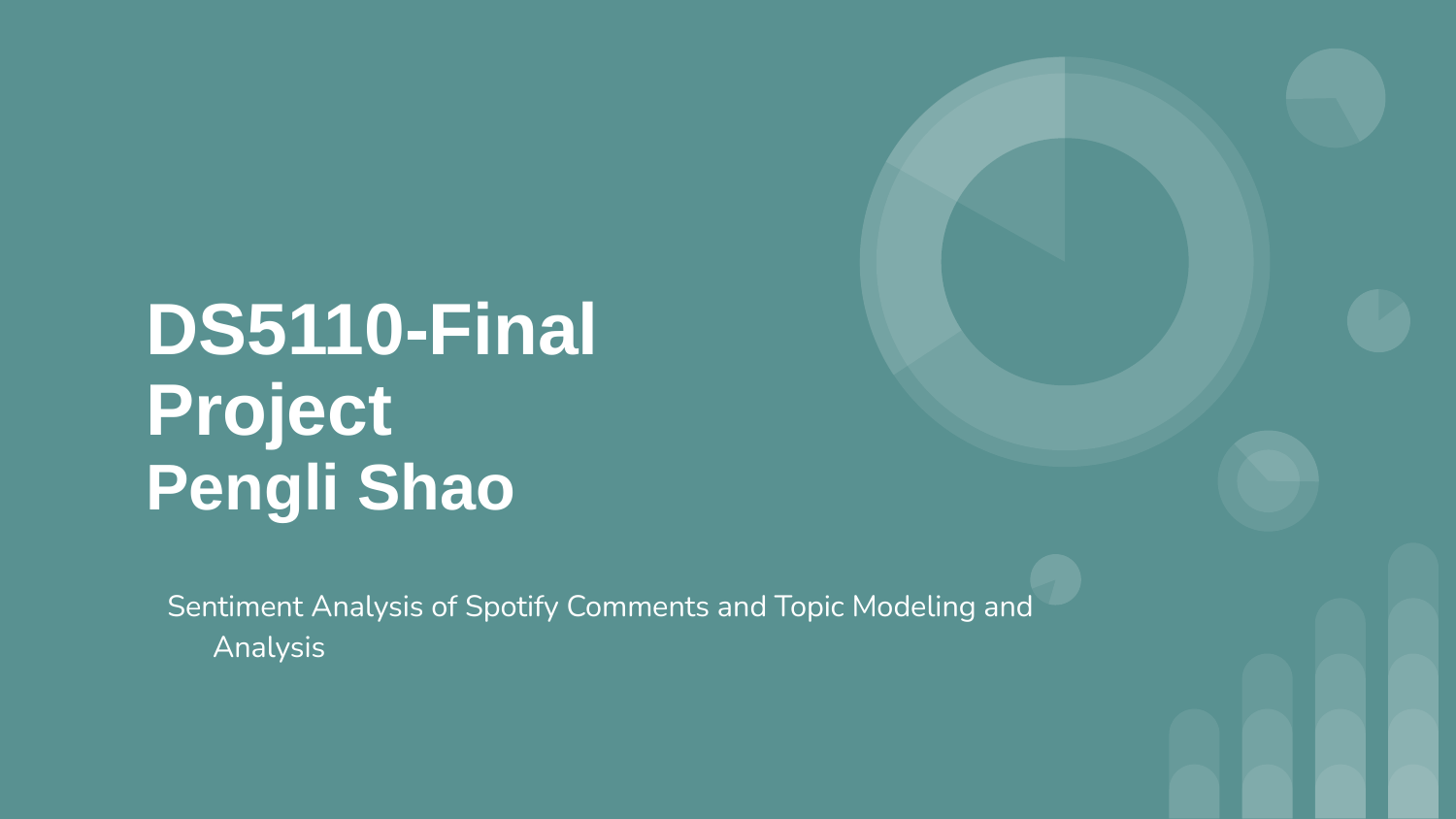

# DS5110-Final Project
Pengli Shao
Sentiment Analysis of Spotify Comments and Topic Modeling and Analysis